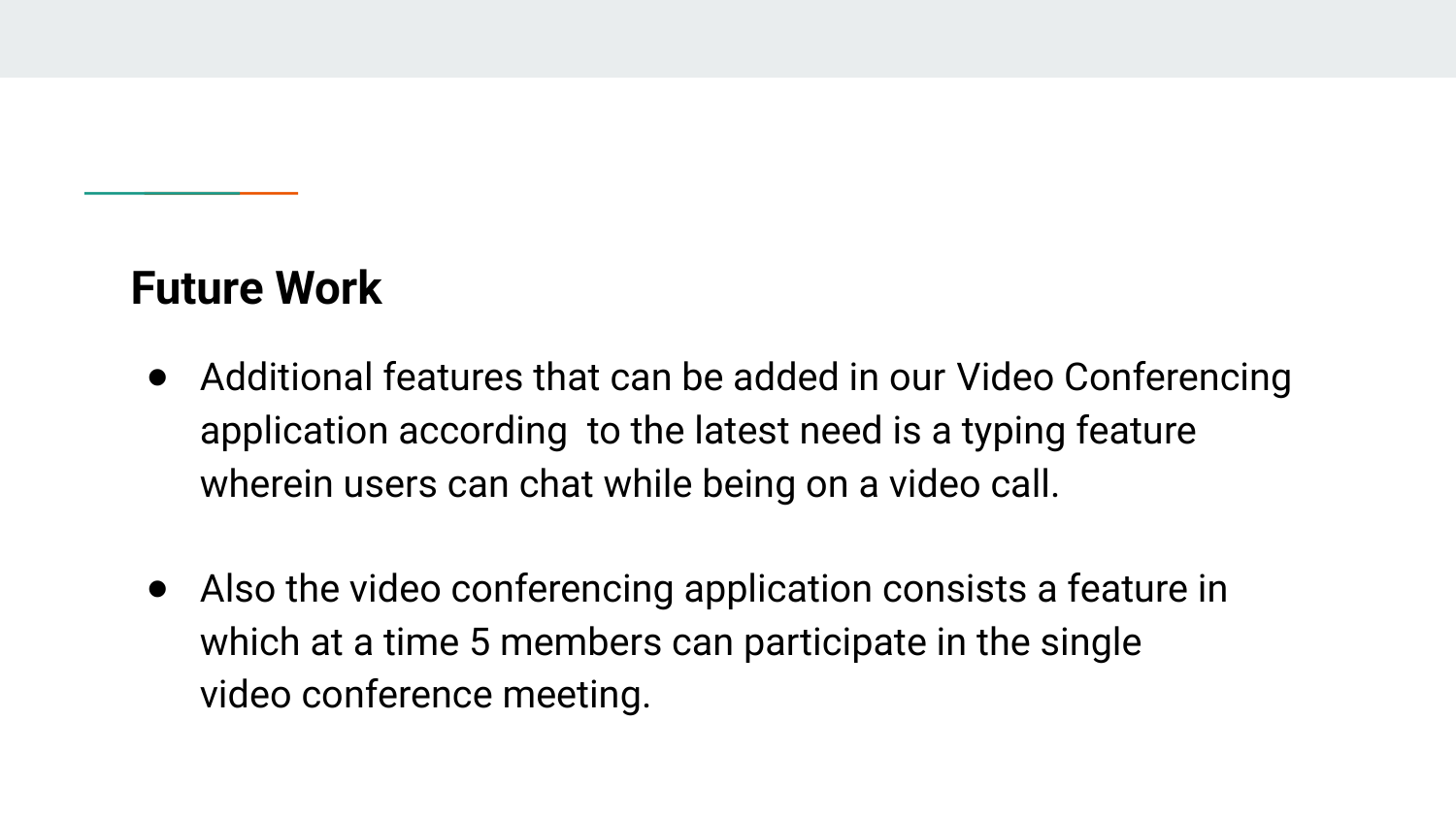

# Future Work

Additional features that can be added in our Video Conferencing application according  to the latest need is a typing feature wherein users can chat while being on a video call.

Also the video conferencing application consists a feature in which at a time 5 members can participate in the single video conference meeting.